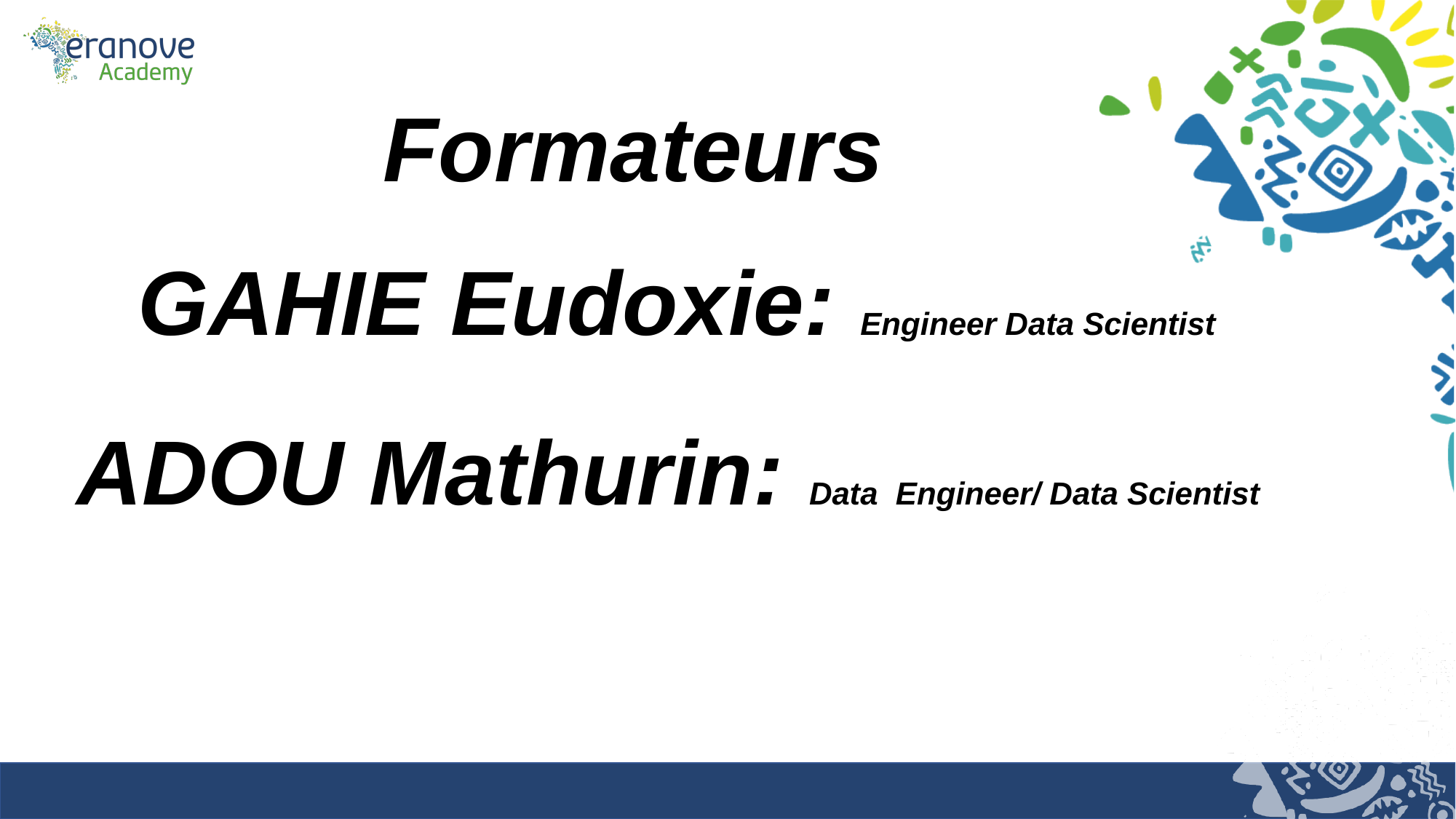

Formateurs
GAHIE Eudoxie: Engineer Data Scientist
ADOU Mathurin: Data  Engineer/ Data Scientist